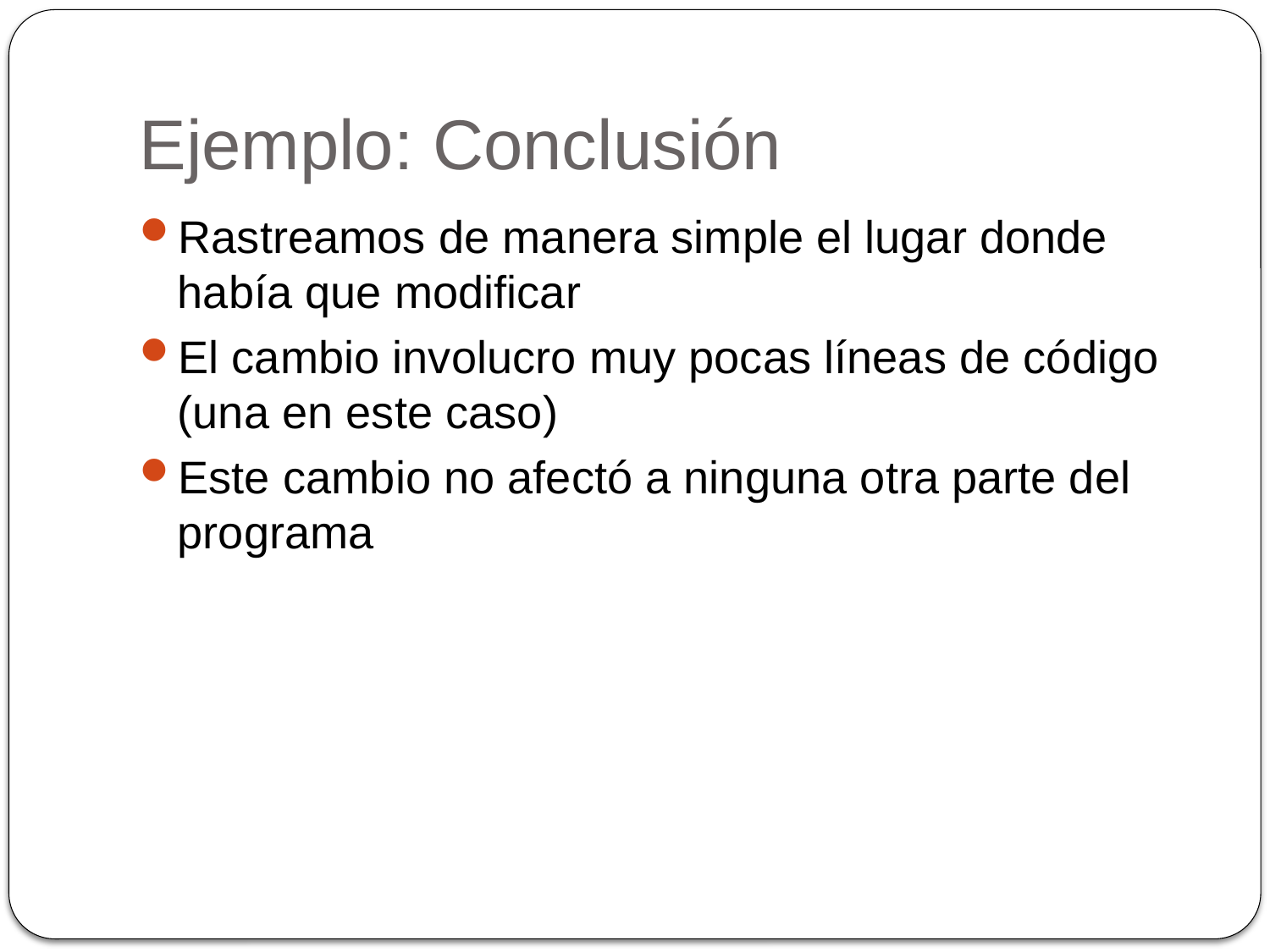

# Ejemplo: Conclusión
Rastreamos de manera simple el lugar donde había que modificar
El cambio involucro muy pocas líneas de código (una en este caso)
Este cambio no afectó a ninguna otra parte del programa